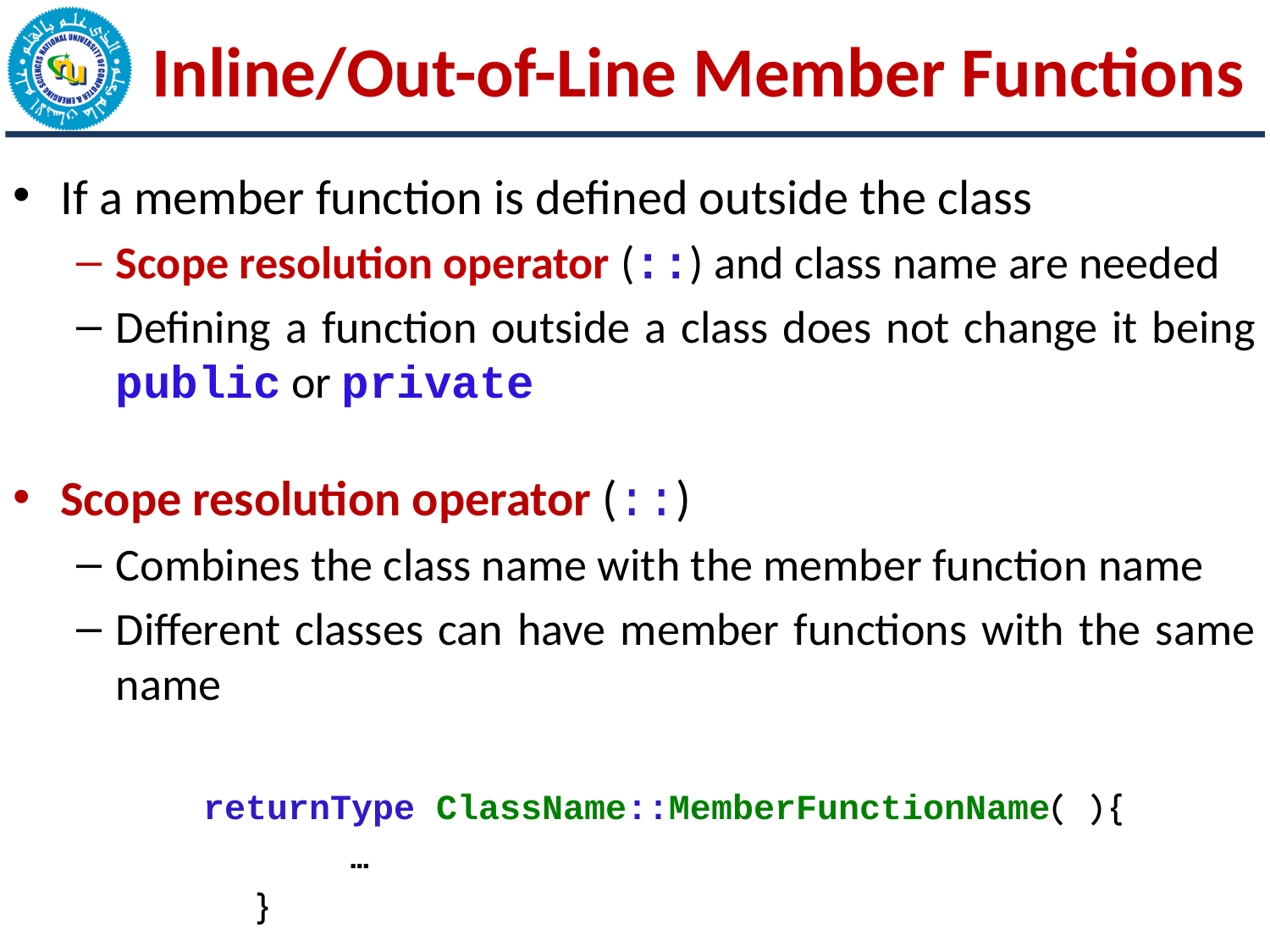

# Inline/Out-of-Line Member Functions

If a member function is defined outside the class
Scope resolution operator (::) and class name are needed
Defining a function outside a class does not change it being public or private

Scope resolution operator (::)
Combines the class name with the member function name
Different classes can have member functions with the same name

	returnType ClassName::MemberFunctionName( ){
           …
      }